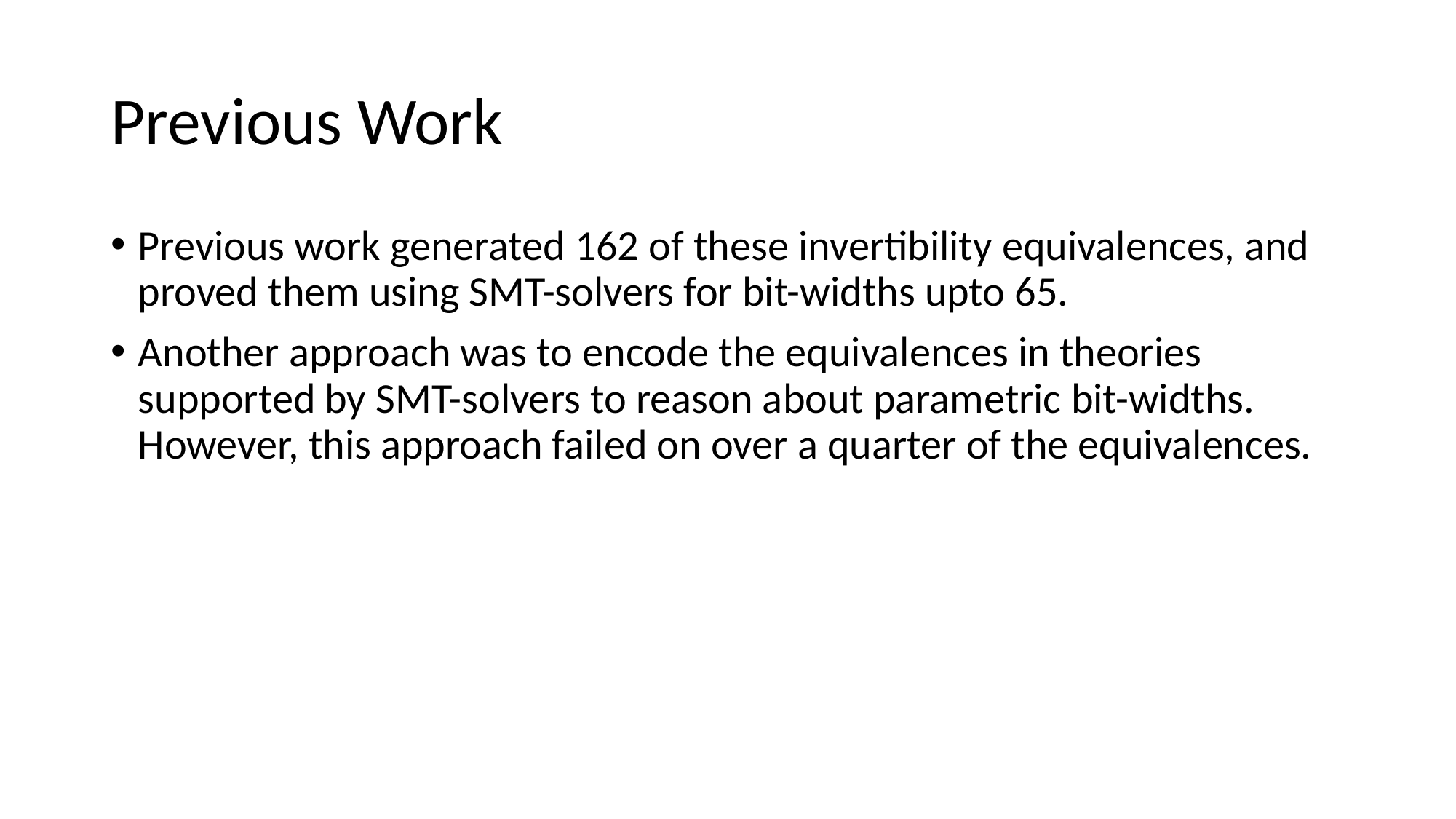

# Previous Work
Previous work generated 162 of these invertibility equivalences, and proved them using SMT-solvers for bit-widths upto 65.
Another approach was to encode the equivalences in theories supported by SMT-solvers to reason about parametric bit-widths. However, this approach failed on over a quarter of the equivalences.